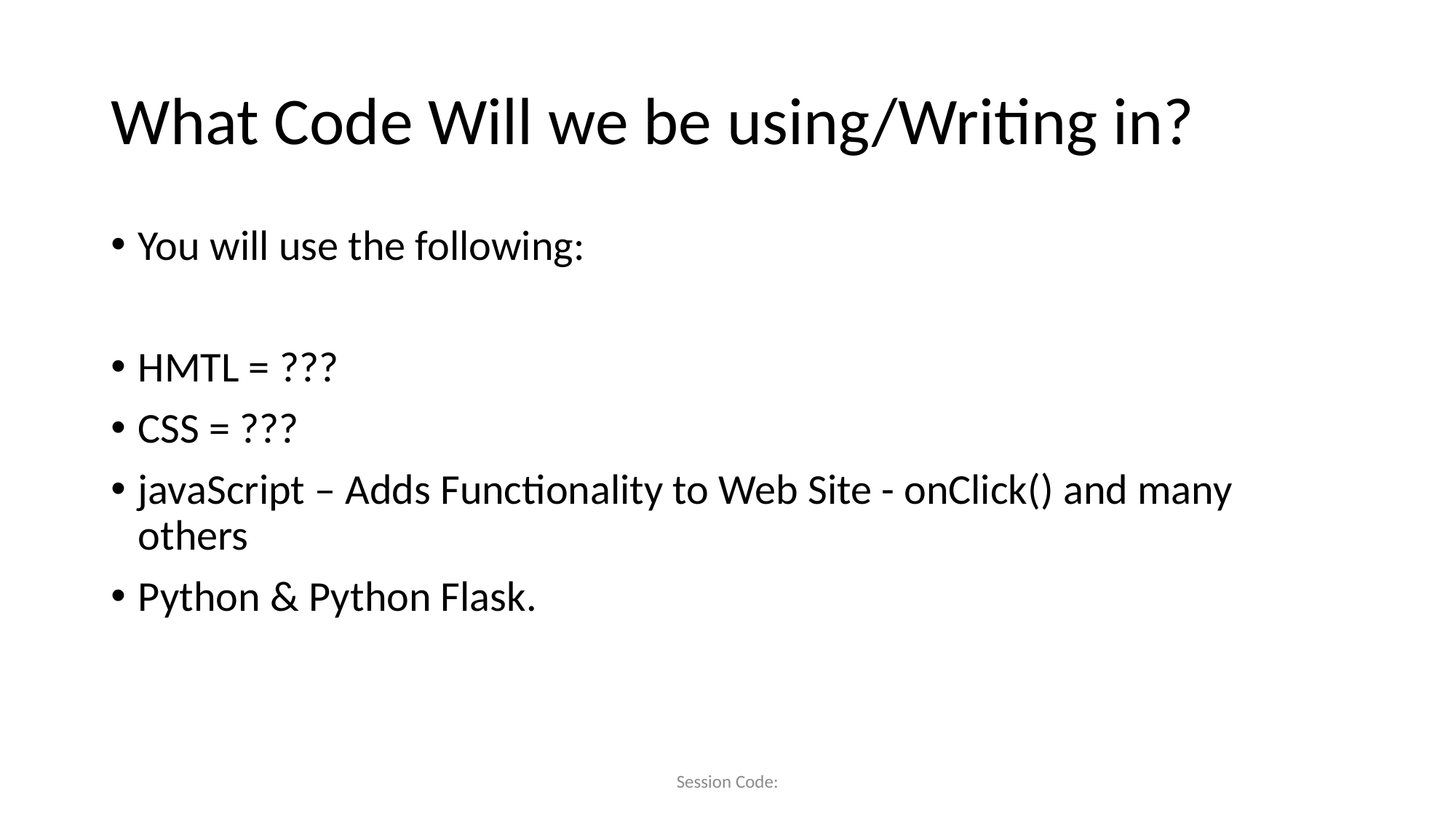

# What Code Will we be using/Writing in?
You will use the following:

HMTL = ???
CSS = ???
javaScript – Adds Functionality to Web Site - onClick() and many others
Python & Python Flask.
Session Code: